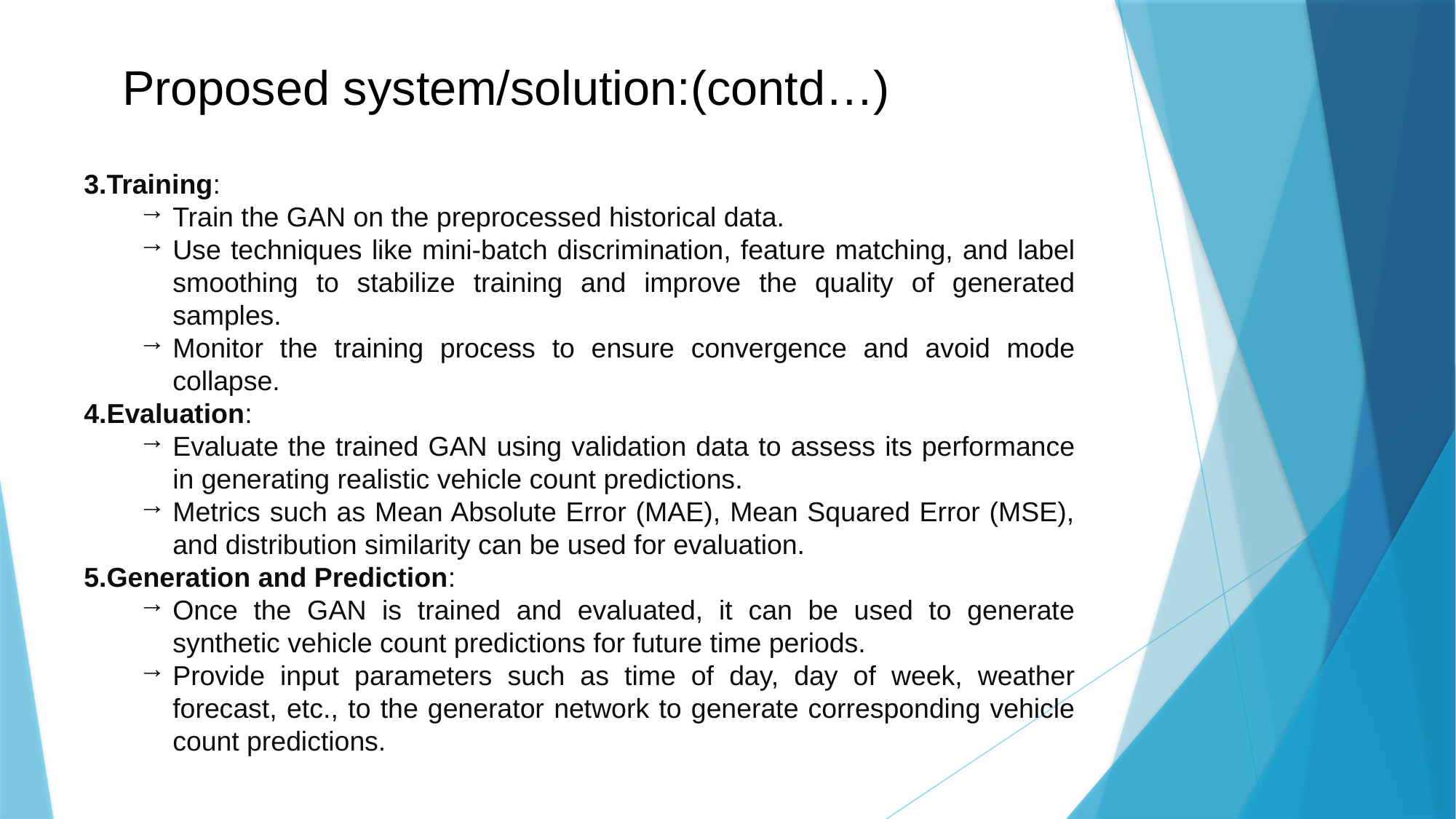

Proposed system/solution:(contd…)
3.Training:
Train the GAN on the preprocessed historical data.
Use techniques like mini-batch discrimination, feature matching, and label smoothing to stabilize training and improve the quality of generated samples.
Monitor the training process to ensure convergence and avoid mode collapse.
4.Evaluation:
Evaluate the trained GAN using validation data to assess its performance in generating realistic vehicle count predictions.
Metrics such as Mean Absolute Error (MAE), Mean Squared Error (MSE), and distribution similarity can be used for evaluation.
5.Generation and Prediction:
Once the GAN is trained and evaluated, it can be used to generate synthetic vehicle count predictions for future time periods.
Provide input parameters such as time of day, day of week, weather forecast, etc., to the generator network to generate corresponding vehicle count predictions.